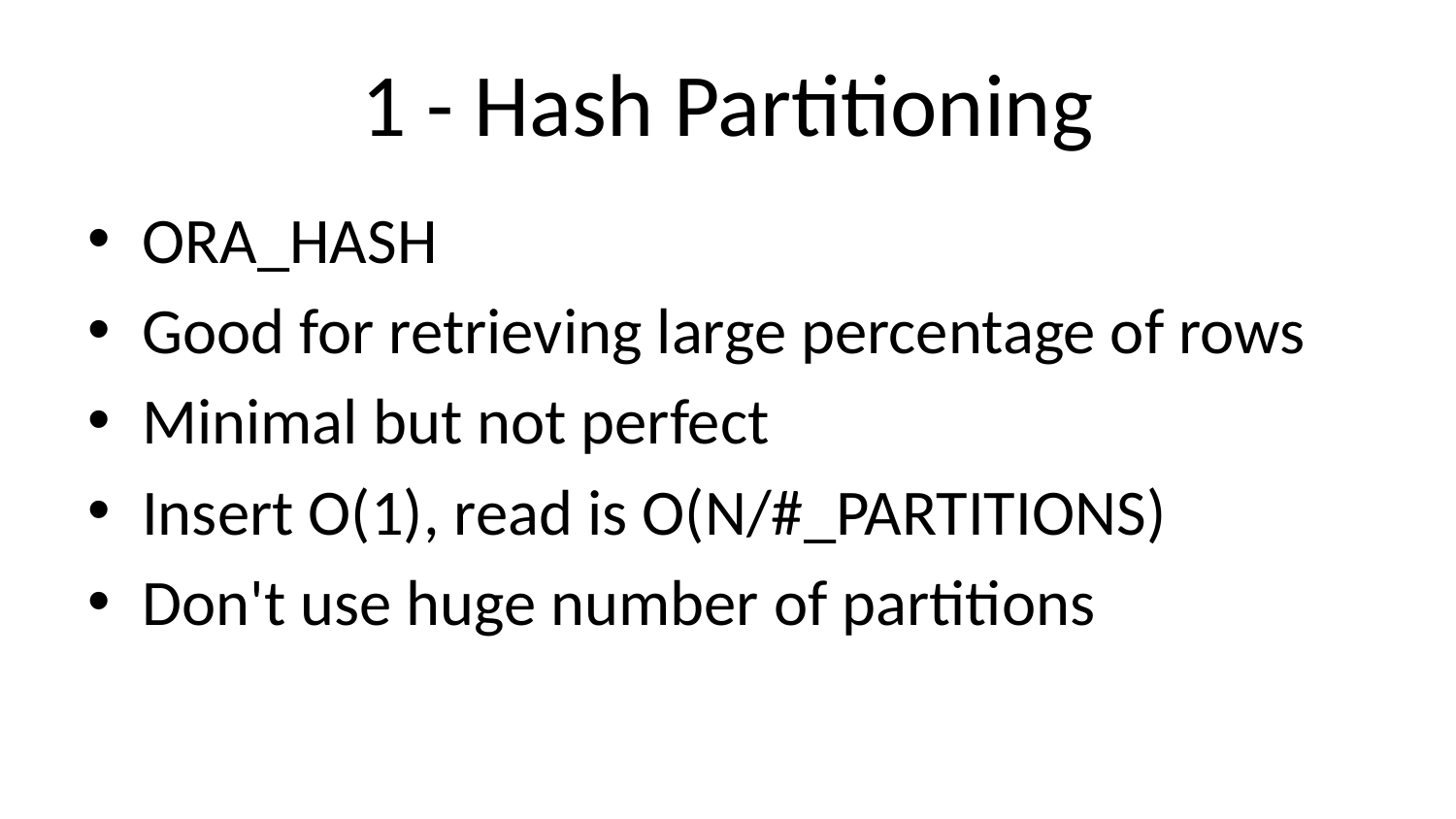

# 1 - Hash Partitioning
ORA_HASH
Good for retrieving large percentage of rows
Minimal but not perfect
Insert O(1), read is O(N/#_PARTITIONS)
Don't use huge number of partitions